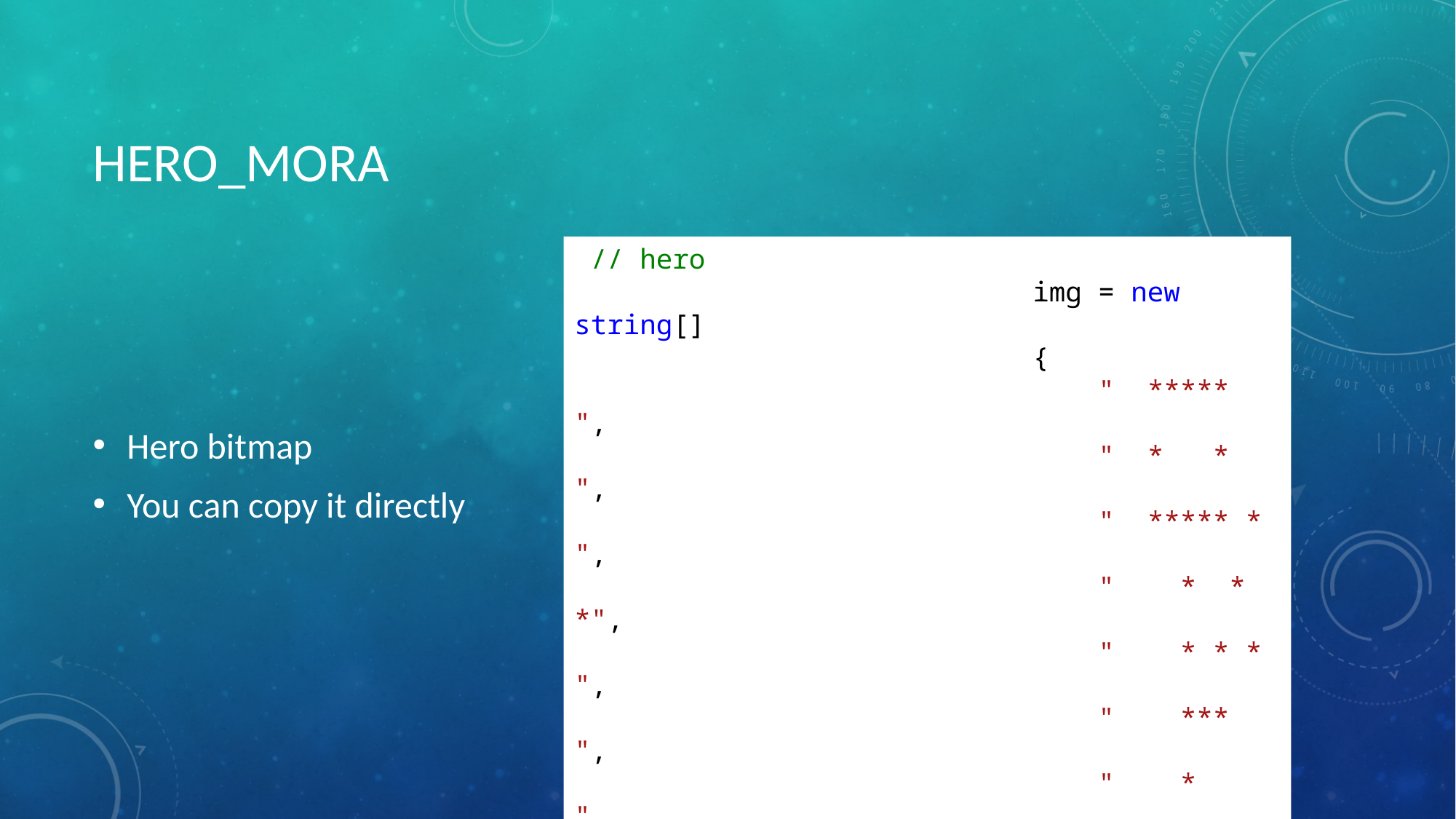

# Hero_mora
 // hero
                            img = new string[]
                            {
                                "  *****    ",
                                "  *   *    ",
                                "  ***** *  ",
                                "    *  *  *",
                                "    * * *  ",
                                "    ***    ",
                                "    *      ",
                                "   * *     ",
                                "  *   *    ",
                                " *     *   ",
                                " *     *   "
Hero bitmap
You can copy it directly